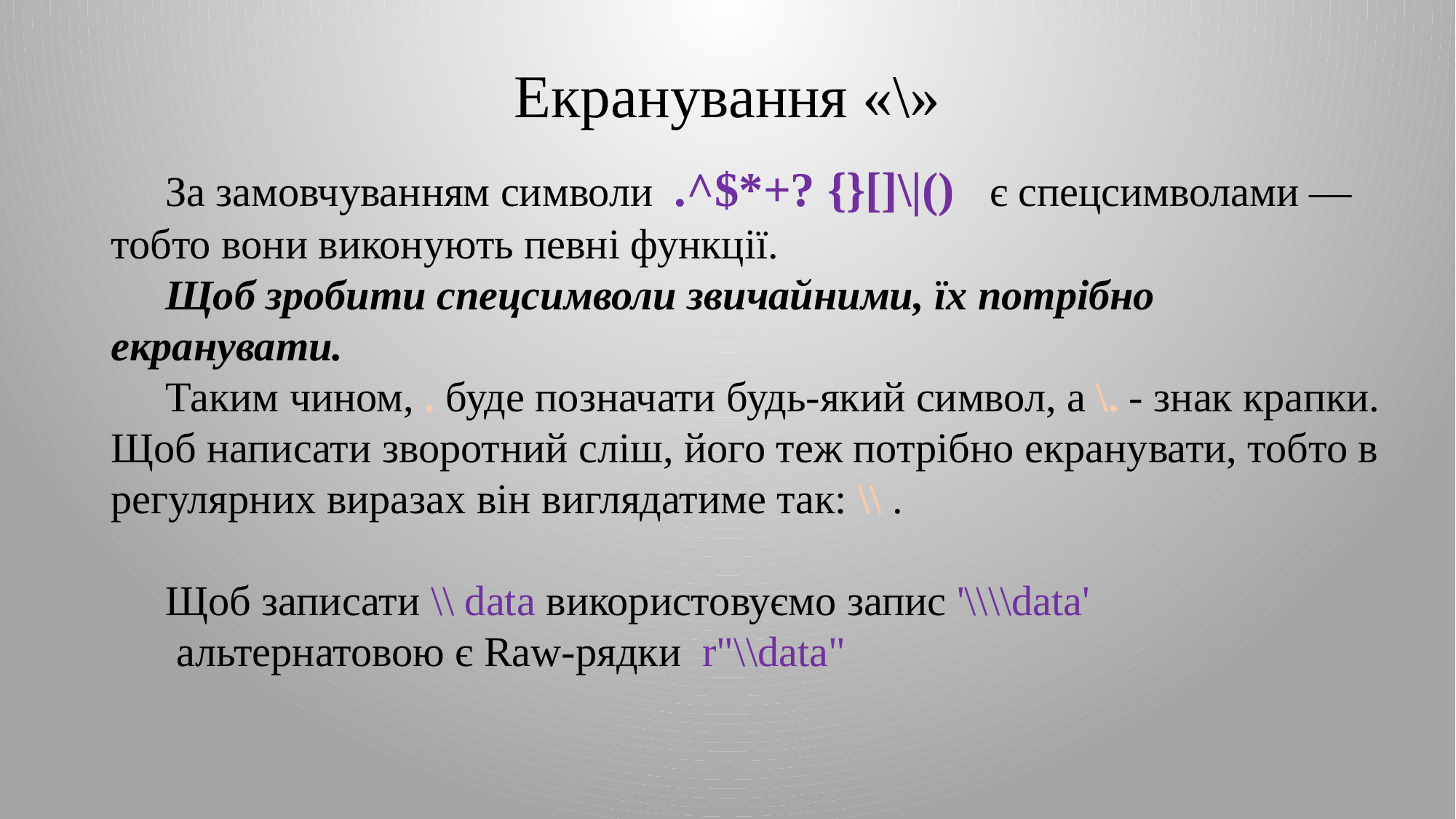

# Екранування «\»
За замовчуванням символи  .^$*+? {}[]\|()   є спецсимволами — тобто вони виконують певні функції.
Щоб зробити спецсимволи звичайними, їх потрібно екранувати.
Таким чином, . буде позначати будь-який символ, а \. - знак крапки. Щоб написати зворотний сліш, його теж потрібно екранувати, тобто в регулярних виразах він виглядатиме так: \\ .

Щоб записати \\ data використовуємо запис '\\\\data'
 альтернатовою є Raw-рядки  r"\\data"